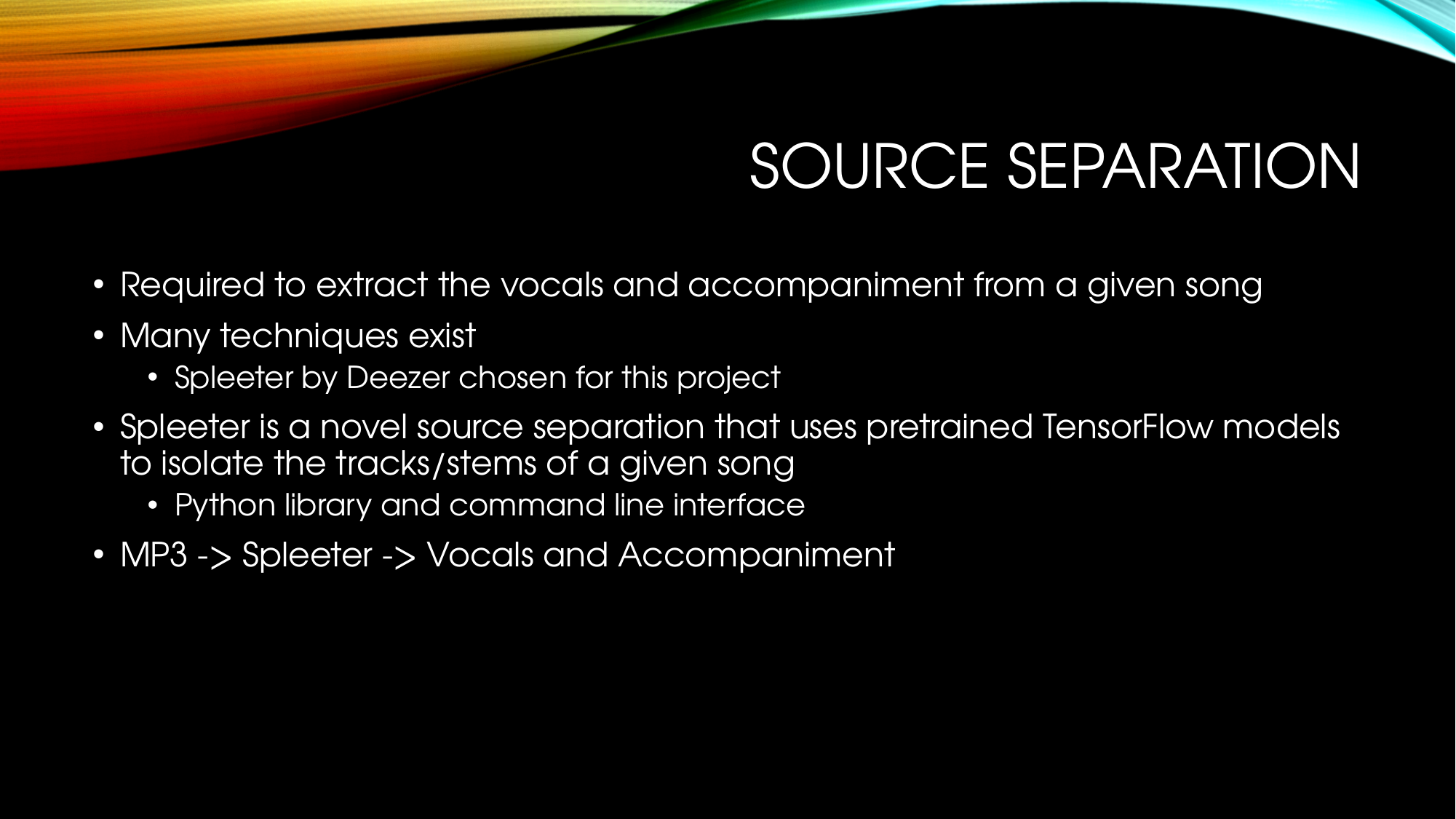

# Source Separation
Required to extract the vocals and accompaniment from a given song
Many techniques exist
Spleeter by Deezer chosen for this project
Spleeter is a novel source separation that uses pretrained TensorFlow models to isolate the tracks/stems of a given song
Python library and command line interface
MP3 -> Spleeter -> Vocals and Accompaniment